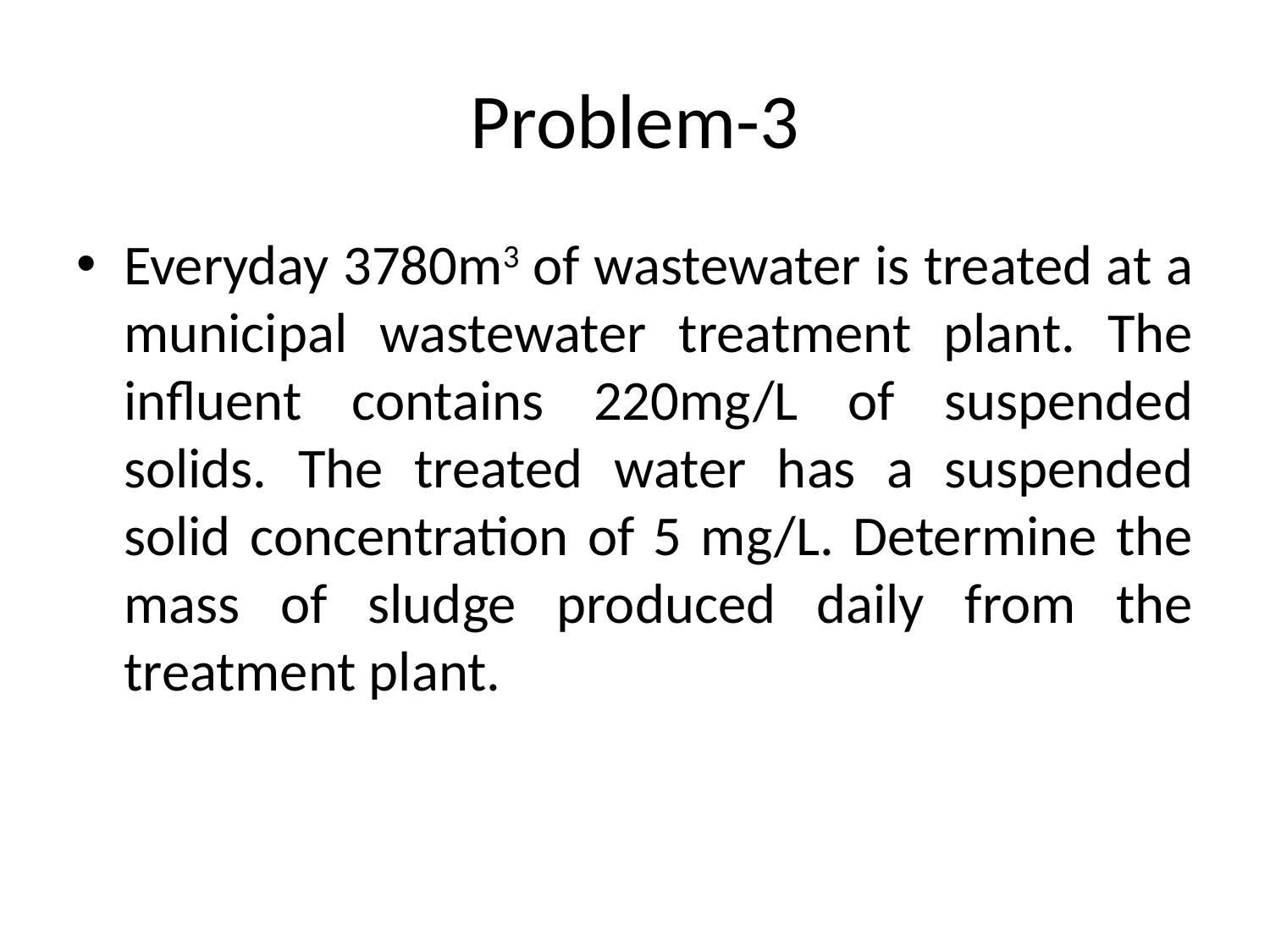

# Problem-3
Everyday 3780m3 of wastewater is treated at a municipal wastewater treatment plant. The influent contains 220mg/L of suspended solids. The treated water has a suspended solid concentration of 5 mg/L. Determine the mass of sludge produced daily from the treatment plant.